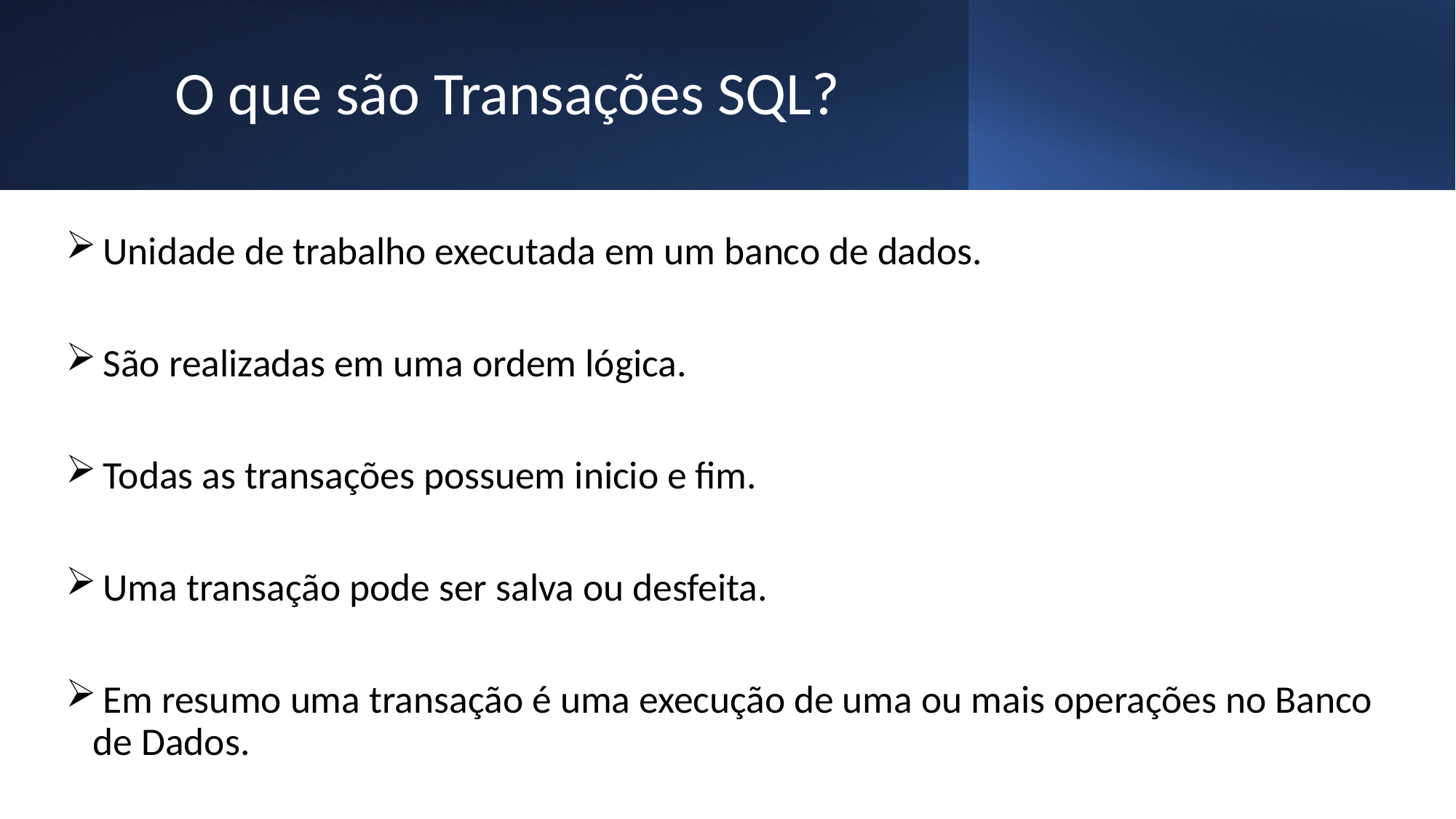

# O que são Transações SQL?
 Unidade de trabalho executada em um banco de dados.

 São realizadas em uma ordem lógica.

 Todas as transações possuem inicio e fim.

 Uma transação pode ser salva ou desfeita.

 Em resumo uma transação é uma execução de uma ou mais operações no Banco de Dados.